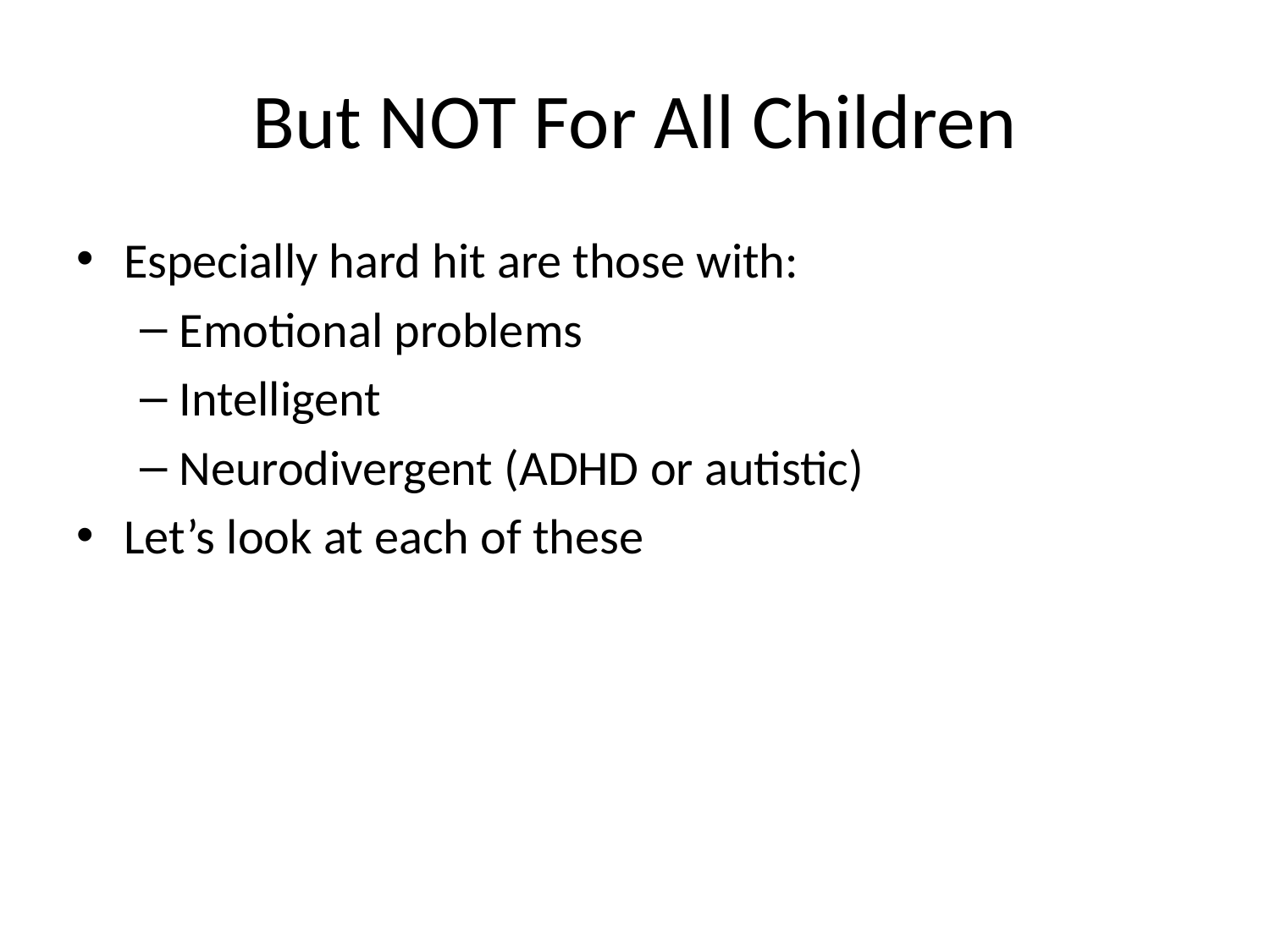

# But NOT For All Children
Especially hard hit are those with:
Emotional problems
Intelligent
Neurodivergent (ADHD or autistic)
Let’s look at each of these